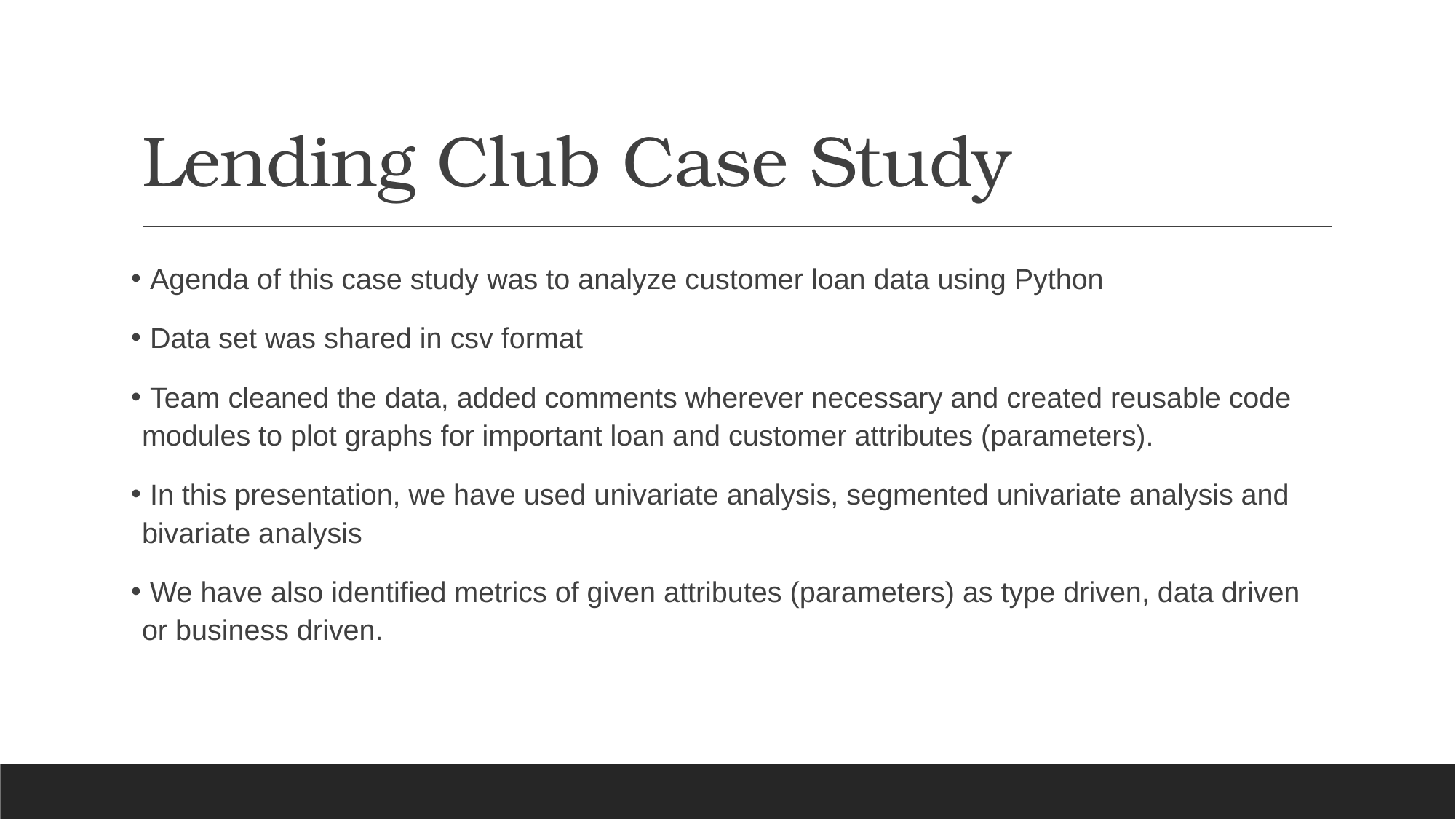

# Lending Club Case Study
 Agenda of this case study was to analyze customer loan data using Python
 Data set was shared in csv format
 Team cleaned the data, added comments wherever necessary and created reusable code modules to plot graphs for important loan and customer attributes (parameters).
 In this presentation, we have used univariate analysis, segmented univariate analysis and bivariate analysis
 We have also identified metrics of given attributes (parameters) as type driven, data driven or business driven.